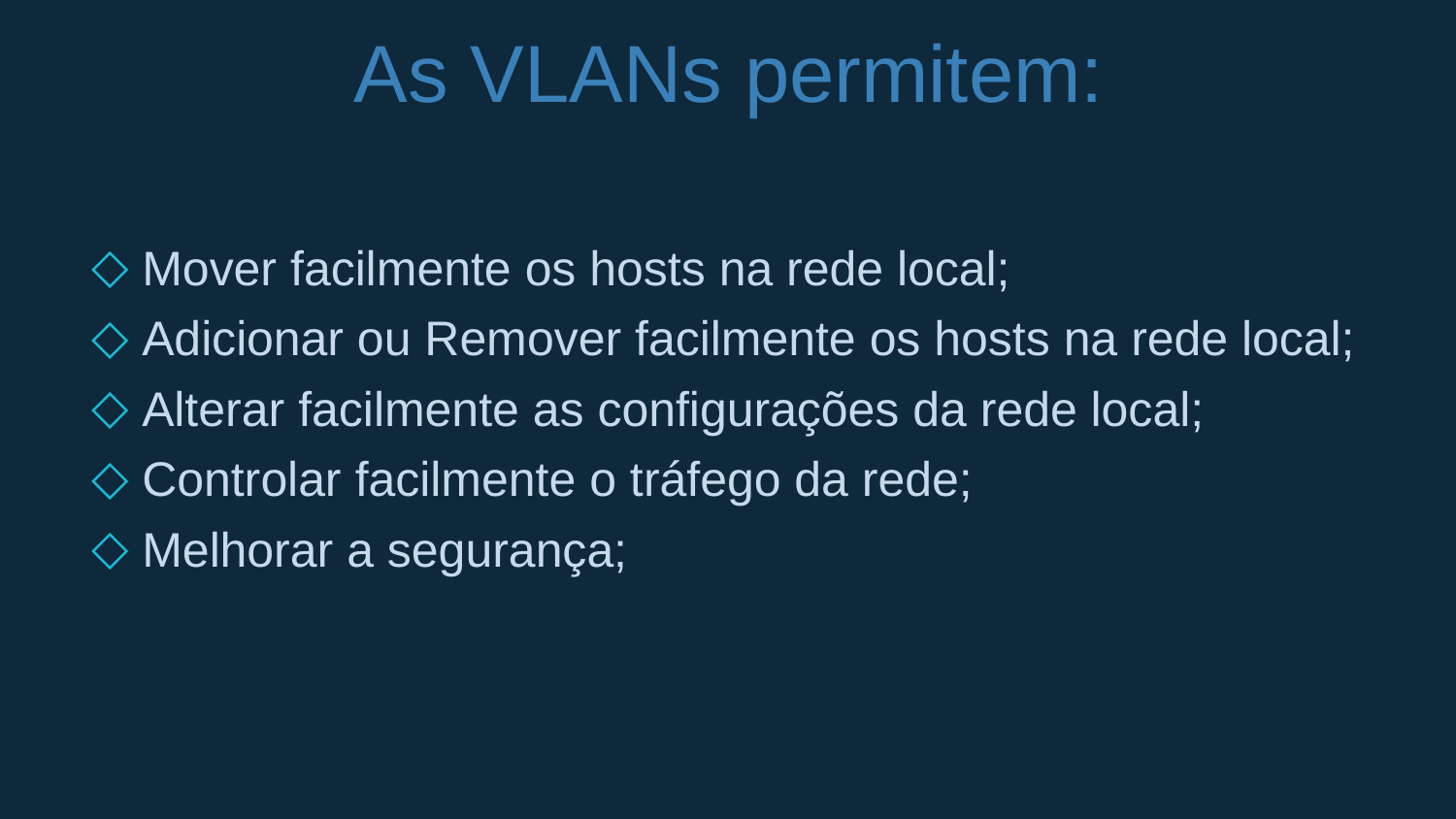

# As VLANs permitem:
Mover facilmente os hosts na rede local;
Adicionar ou Remover facilmente os hosts na rede local;
Alterar facilmente as configurações da rede local;
Controlar facilmente o tráfego da rede;
Melhorar a segurança;